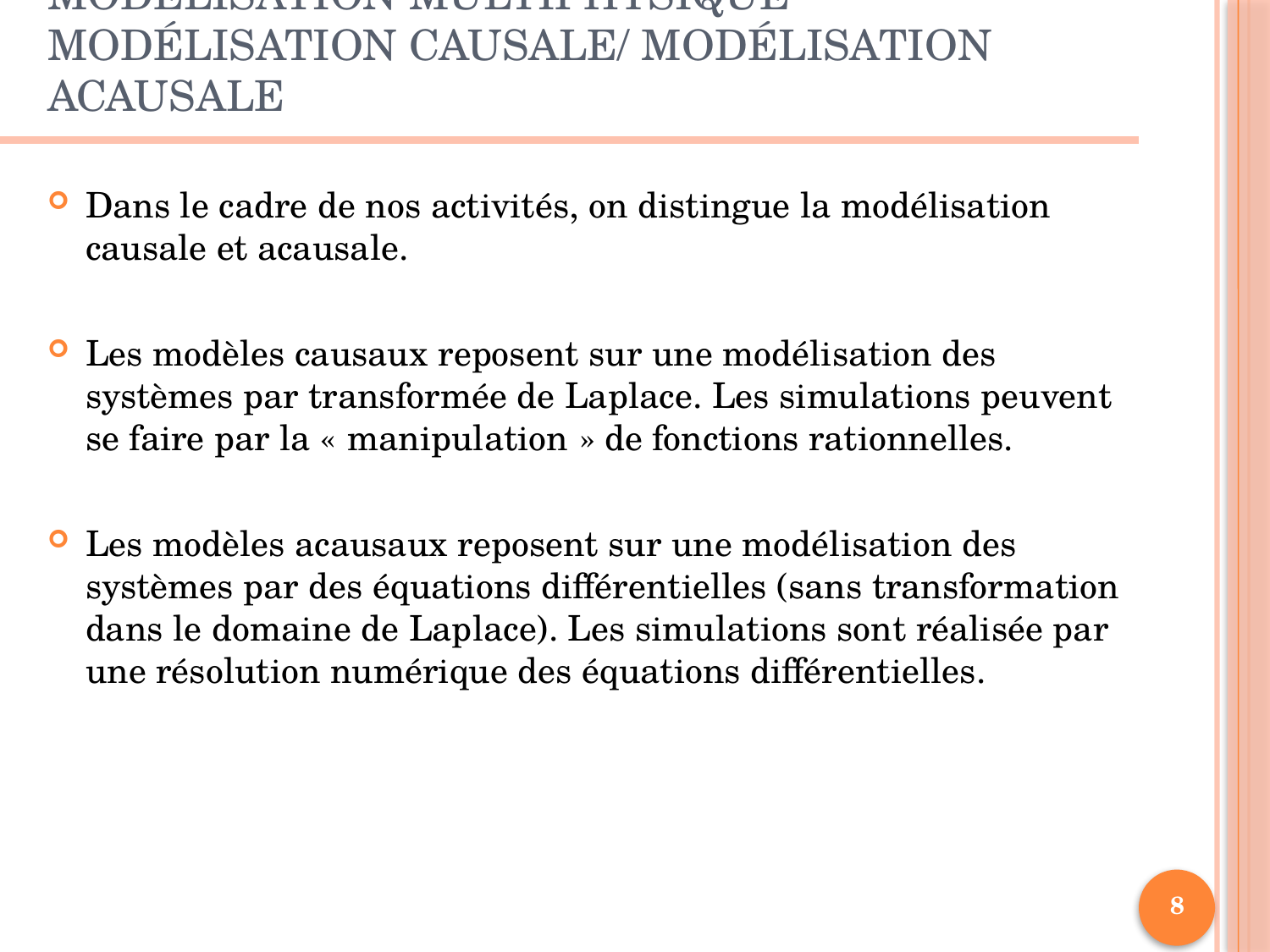

# Modélisation multiphysique Modélisation Causale/ Modélisation Acausale
Dans le cadre de nos activités, on distingue la modélisation causale et acausale.

Les modèles causaux reposent sur une modélisation des systèmes par transformée de Laplace. Les simulations peuvent se faire par la « manipulation » de fonctions rationnelles.

Les modèles acausaux reposent sur une modélisation des systèmes par des équations différentielles (sans transformation dans le domaine de Laplace). Les simulations sont réalisée par une résolution numérique des équations différentielles.
8